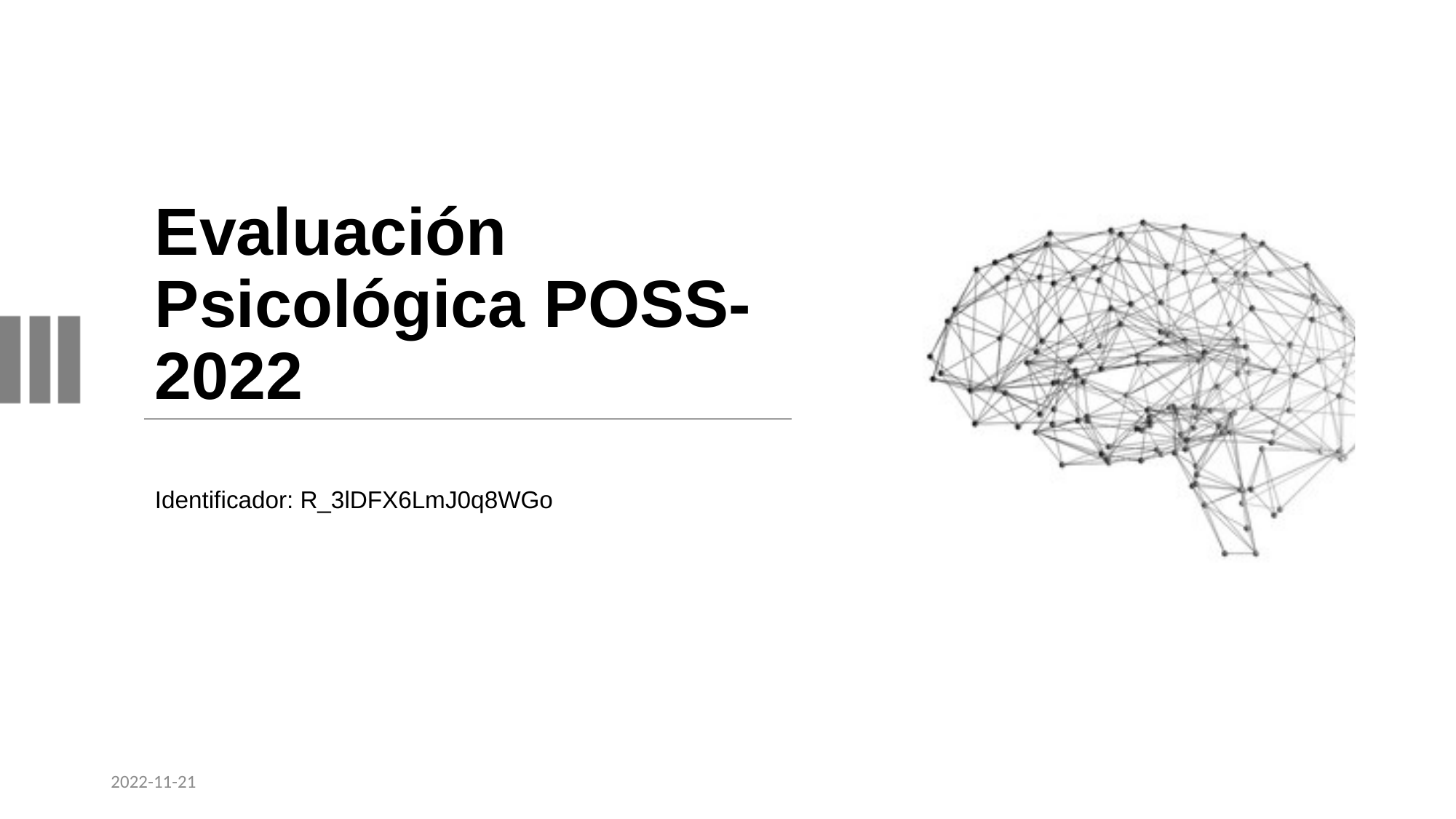

# Evaluación Psicológica POSS-2022
Identificador: R_3lDFX6LmJ0q8WGo
2022-11-21